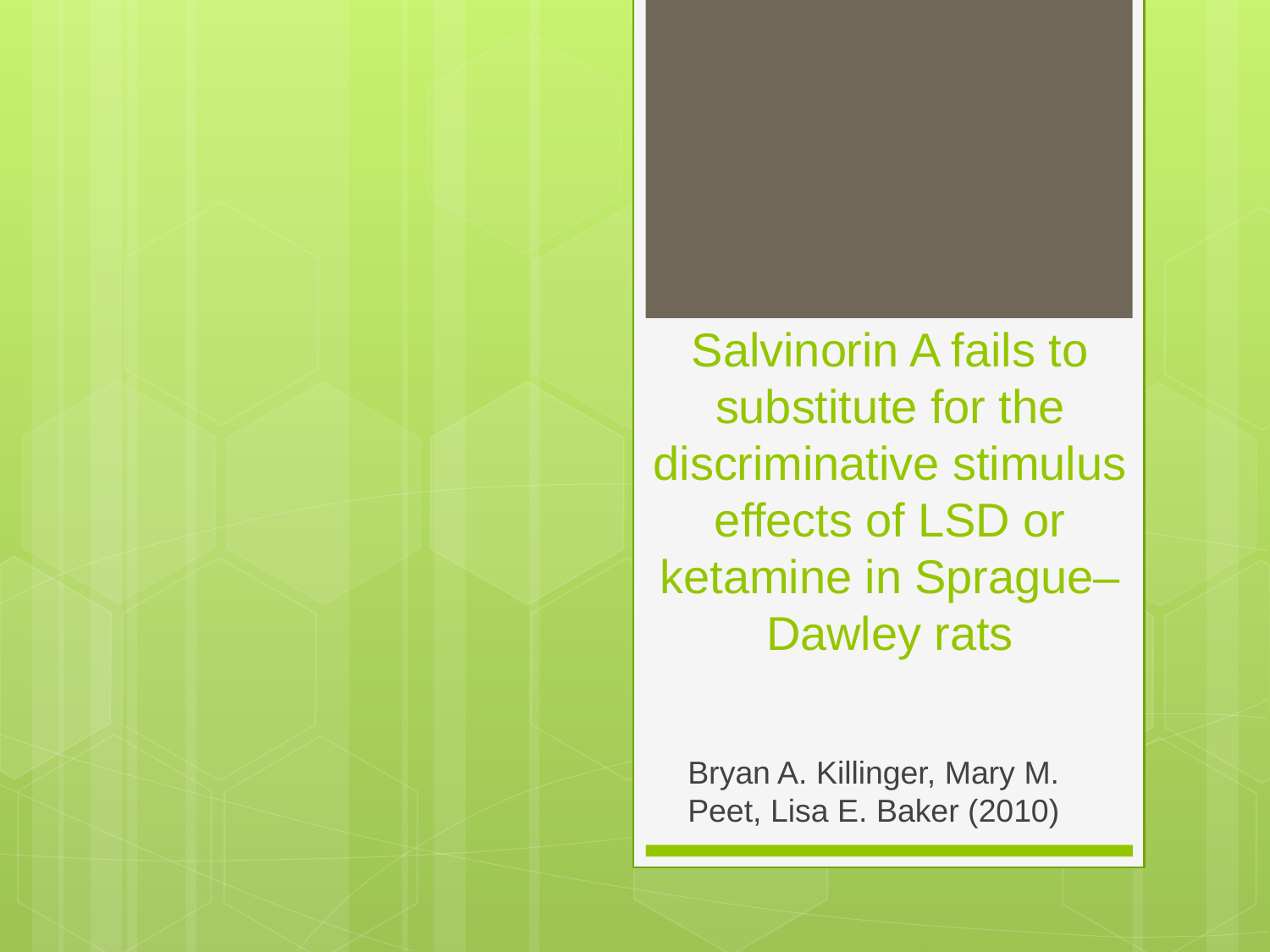

# Salvinorin A fails to substitute for the discriminative stimulus effects of LSD or ketamine in Sprague–Dawley rats
Bryan A. Killinger, Mary M. Peet, Lisa E. Baker (2010)